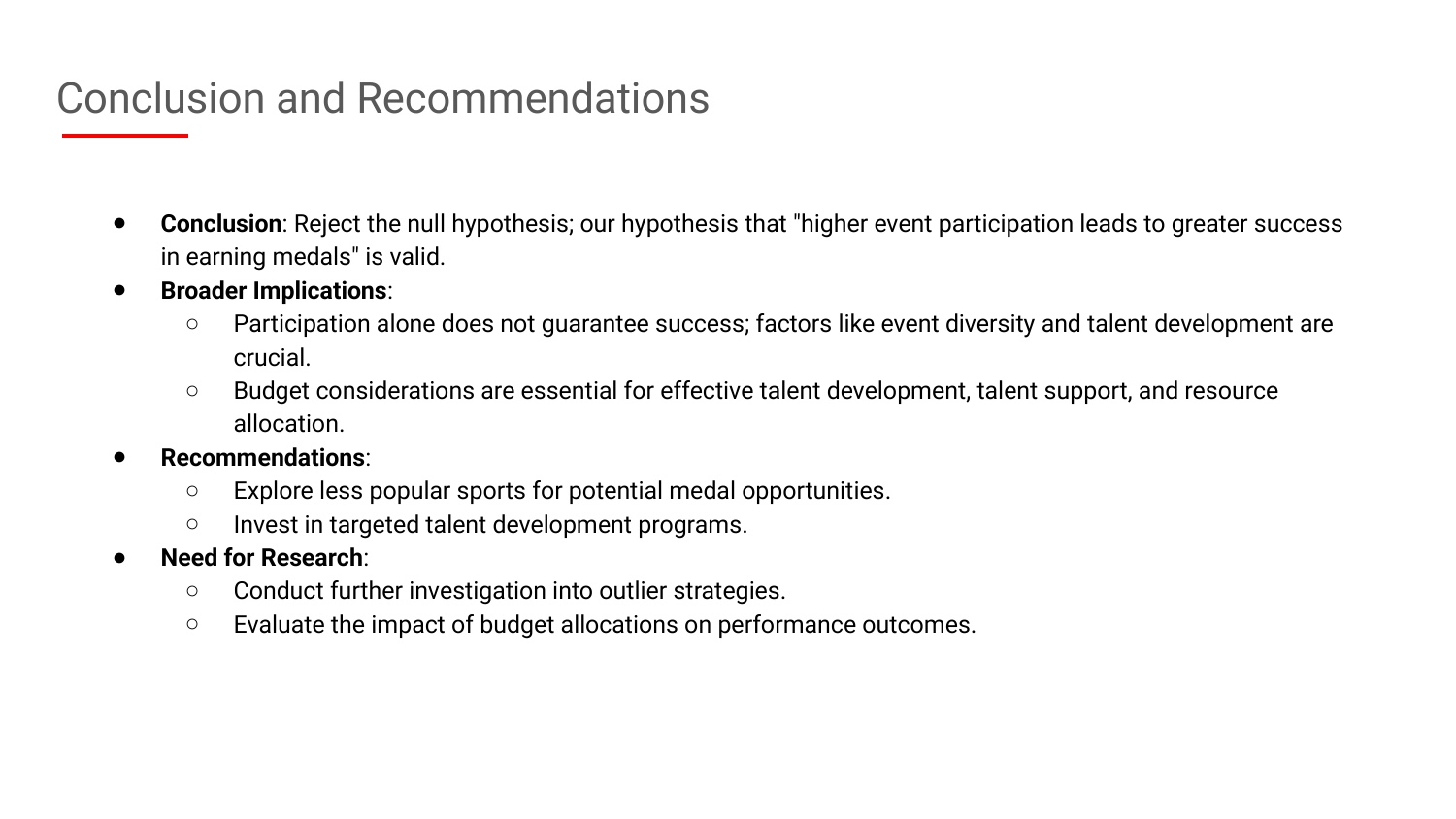

Conclusion and Recommendations

Conclusion: Reject the null hypothesis; our hypothesis that "higher event participation leads to greater success in earning medals" is valid.
Broader Implications:
Participation alone does not guarantee success; factors like event diversity and talent development are crucial.
Budget considerations are essential for effective talent development, talent support, and resource allocation.
Recommendations:
Explore less popular sports for potential medal opportunities.
Invest in targeted talent development programs.
Need for Research:
Conduct further investigation into outlier strategies.
Evaluate the impact of budget allocations on performance outcomes.